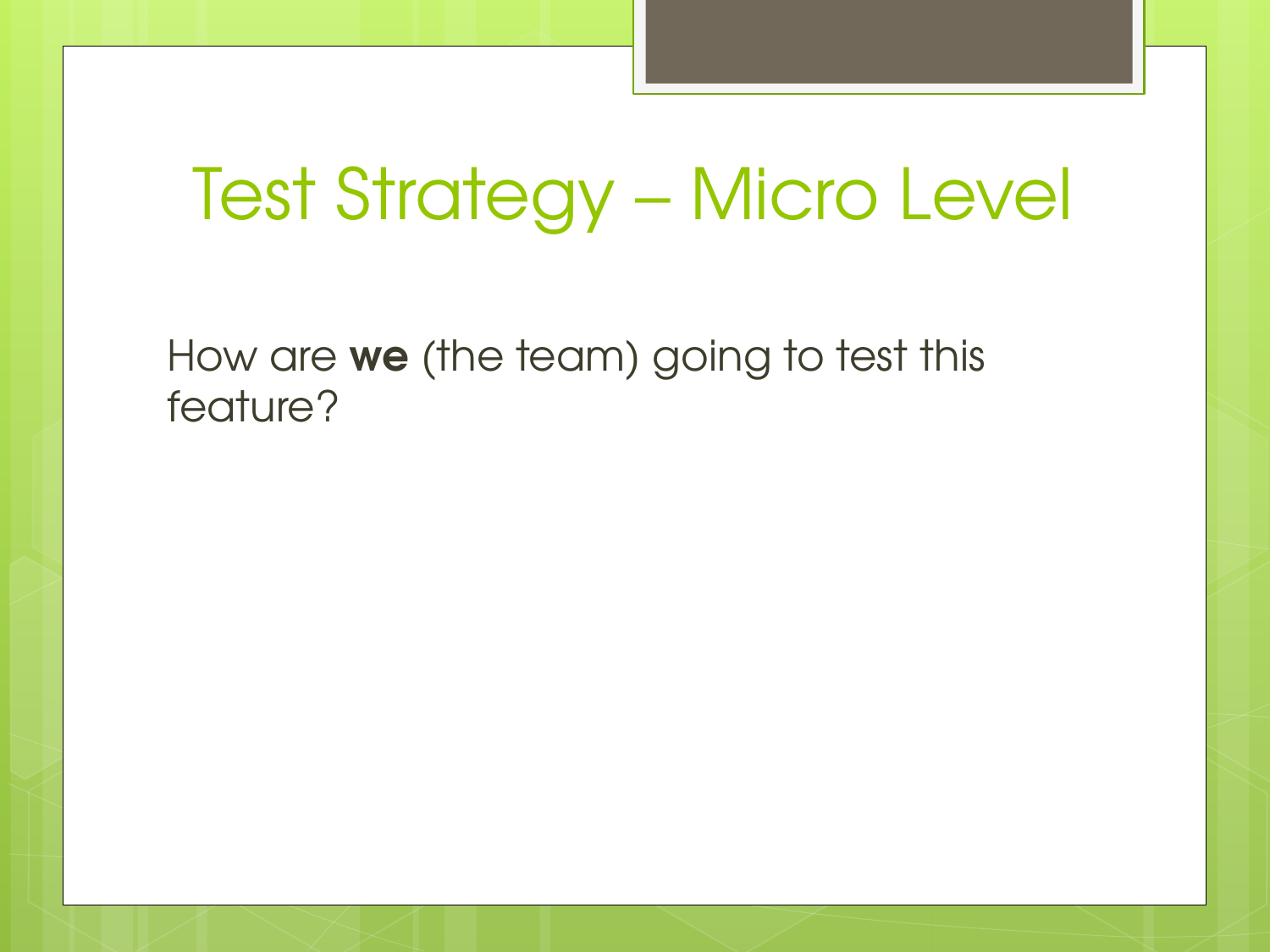

# Test Strategy – Micro Level
How are we (the team) going to test this feature?